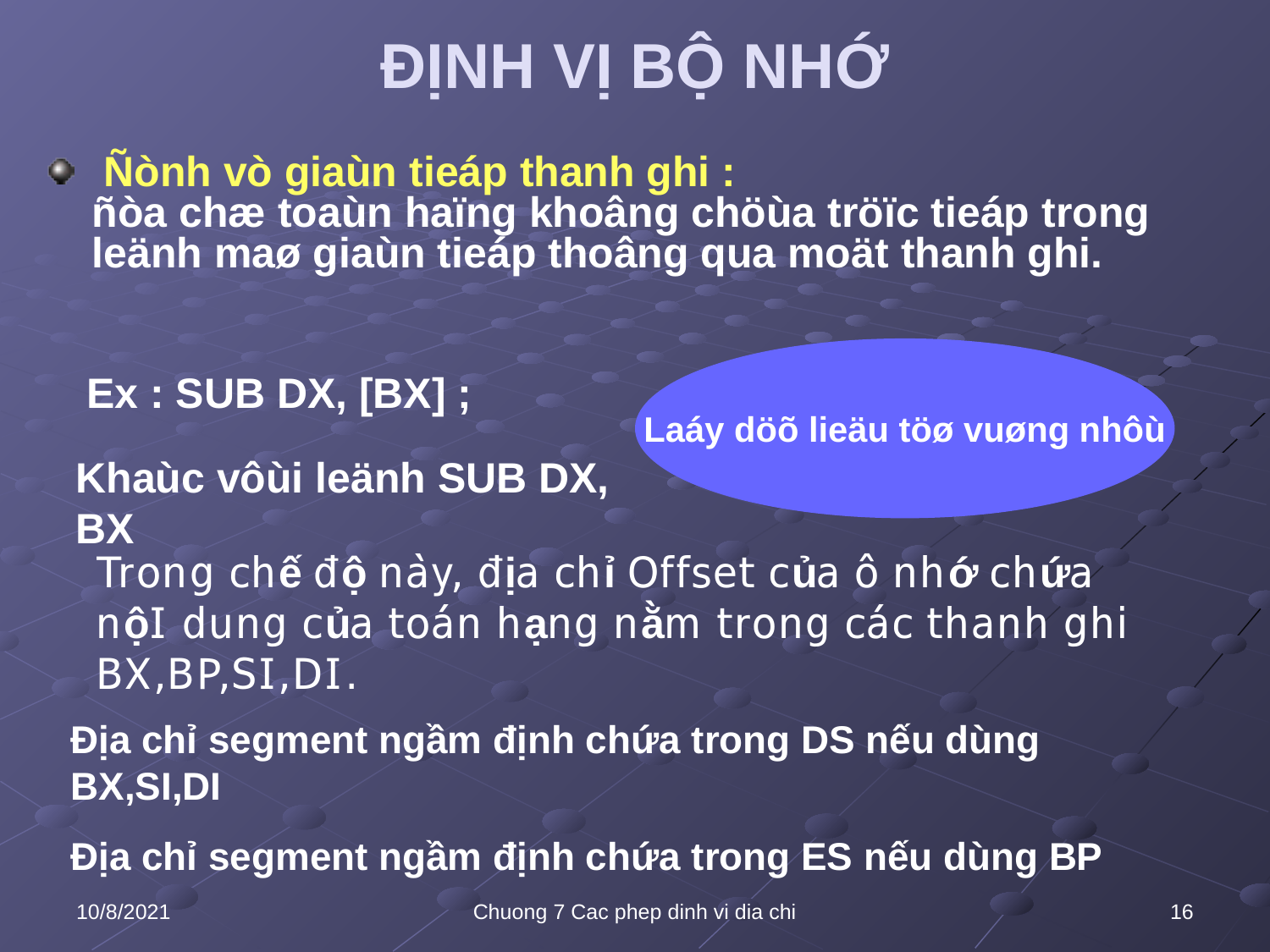

# ĐỊNH VỊ BỘ NHỚ
 Ñònh vò giaùn tieáp thanh ghi :
ñòa chæ toaùn haïng khoâng chöùa tröïc tieáp trong leänh maø giaùn tieáp thoâng qua moät thanh ghi.
Laáy döõ lieäu töø vuøng nhôù
Ex : SUB DX, [BX] ;

Khaùc vôùi leänh SUB DX, BX

Trong chế độ này, địa chỉ Offset của ô nhớ chứa nộI dung của toán hạng nằm trong các thanh ghi BX,BP,SI,DI.
Địa chỉ segment ngầm định chứa trong DS nếu dùng BX,SI,DI
Địa chỉ segment ngầm định chứa trong ES nếu dùng BP
10/8/2021
Chuong 7 Cac phep dinh vi dia chi
16